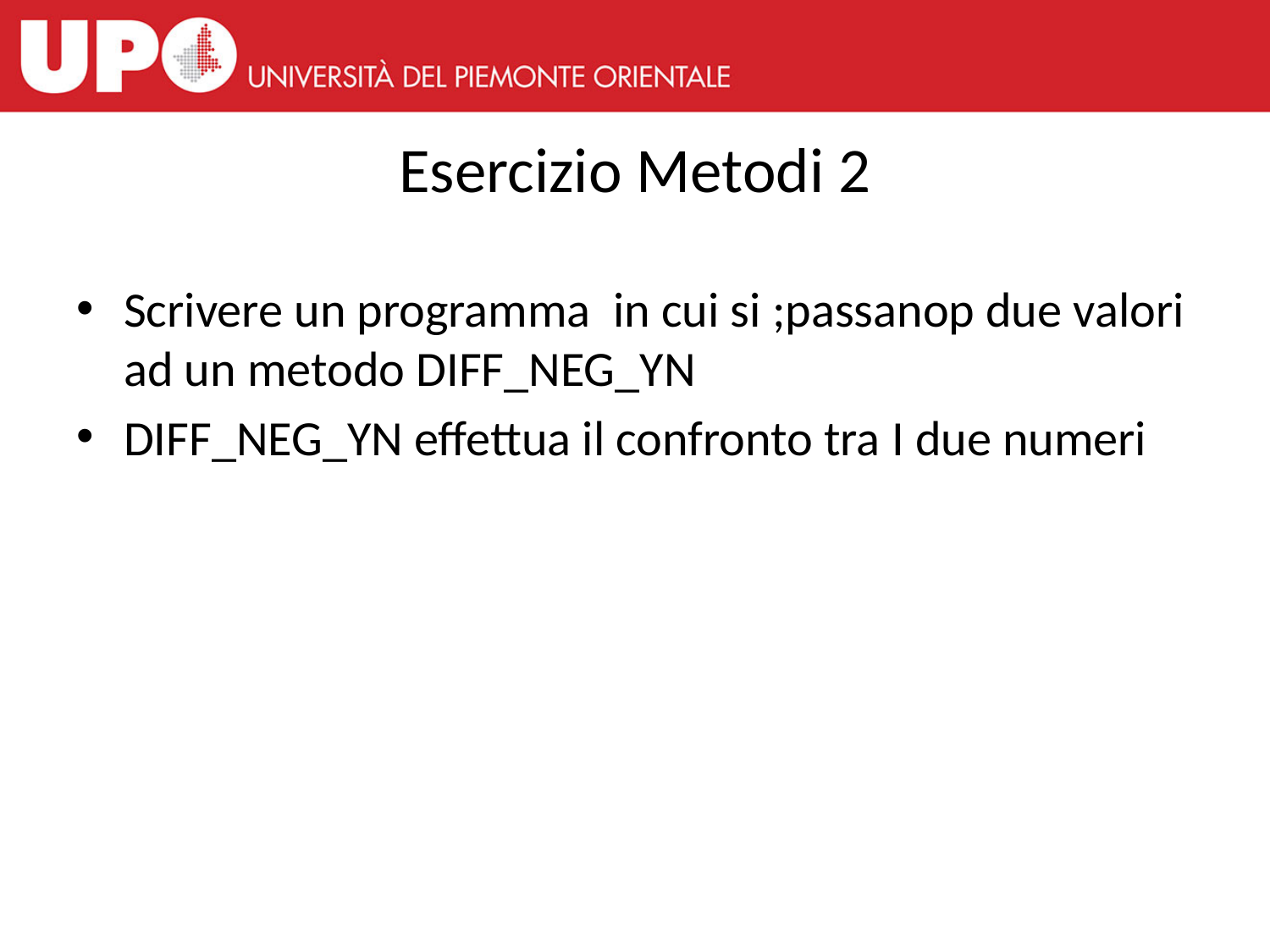

# Esercizio Metodi 2
Scrivere un programma  in cui si ;passanop due valori ad un metodo DIFF_NEG_YN
DIFF_NEG_YN effettua il confronto tra I due numeri